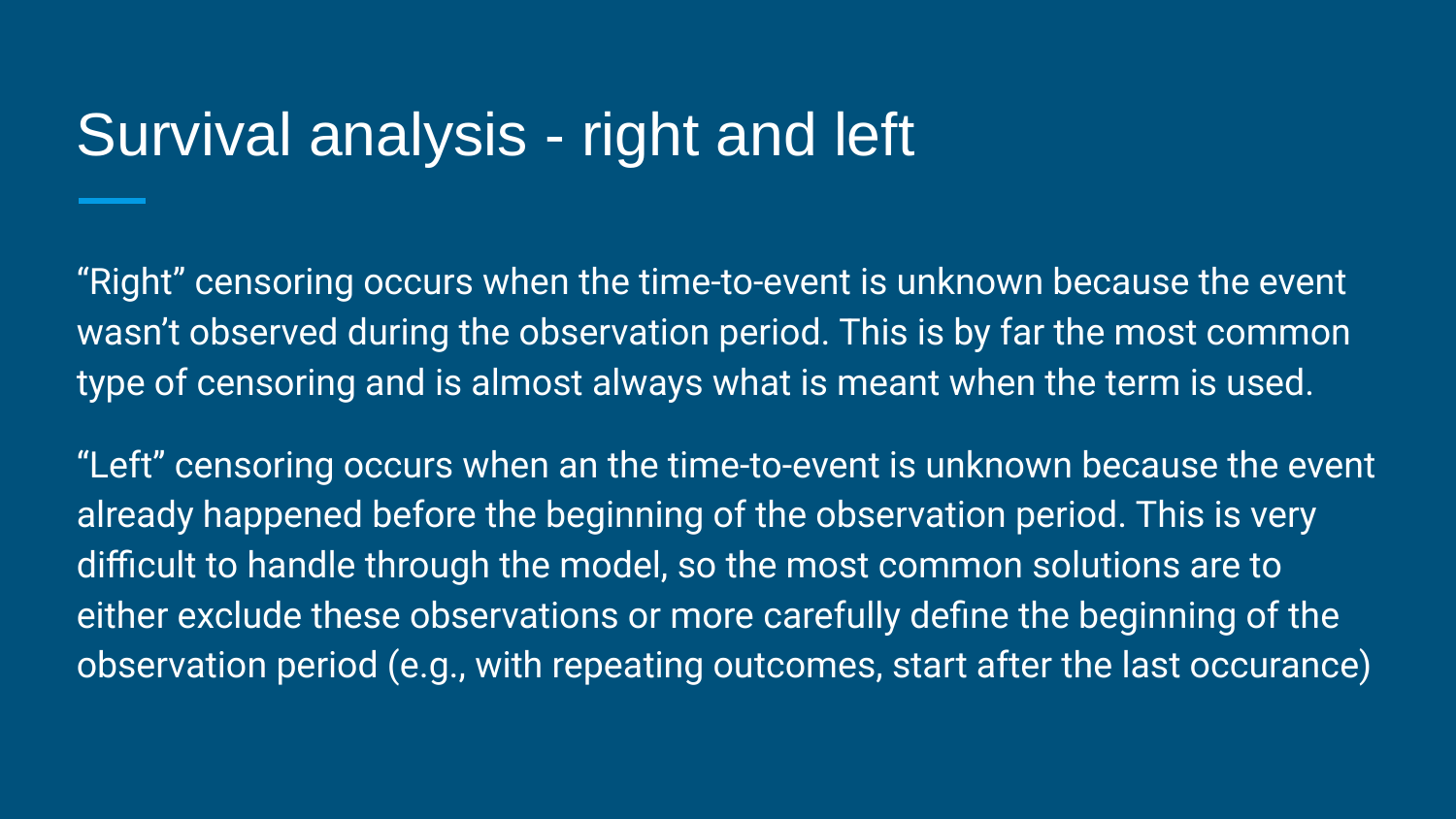

# Survival analysis - right and left
“Right” censoring occurs when the time-to-event is unknown because the event wasn’t observed during the observation period. This is by far the most common type of censoring and is almost always what is meant when the term is used.
“Left” censoring occurs when an the time-to-event is unknown because the event already happened before the beginning of the observation period. This is very difficult to handle through the model, so the most common solutions are to either exclude these observations or more carefully define the beginning of the observation period (e.g., with repeating outcomes, start after the last occurance)